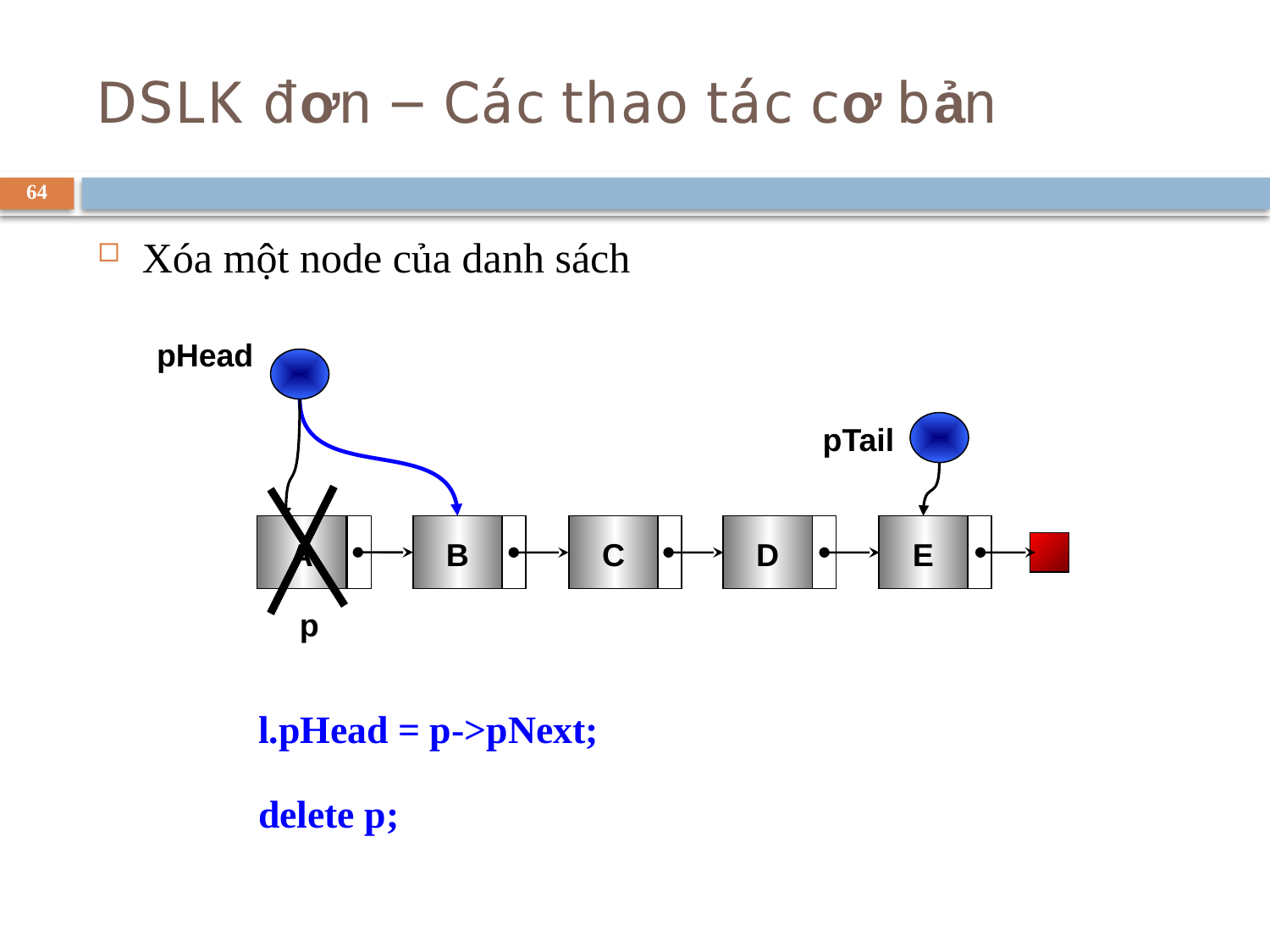

# DSLK đơn – Các thao tác cơ bản
64
Xóa một node của danh sách
pHead

pTail

A

B

C

D

E

p
l.pHead = p->pNext;
delete p;